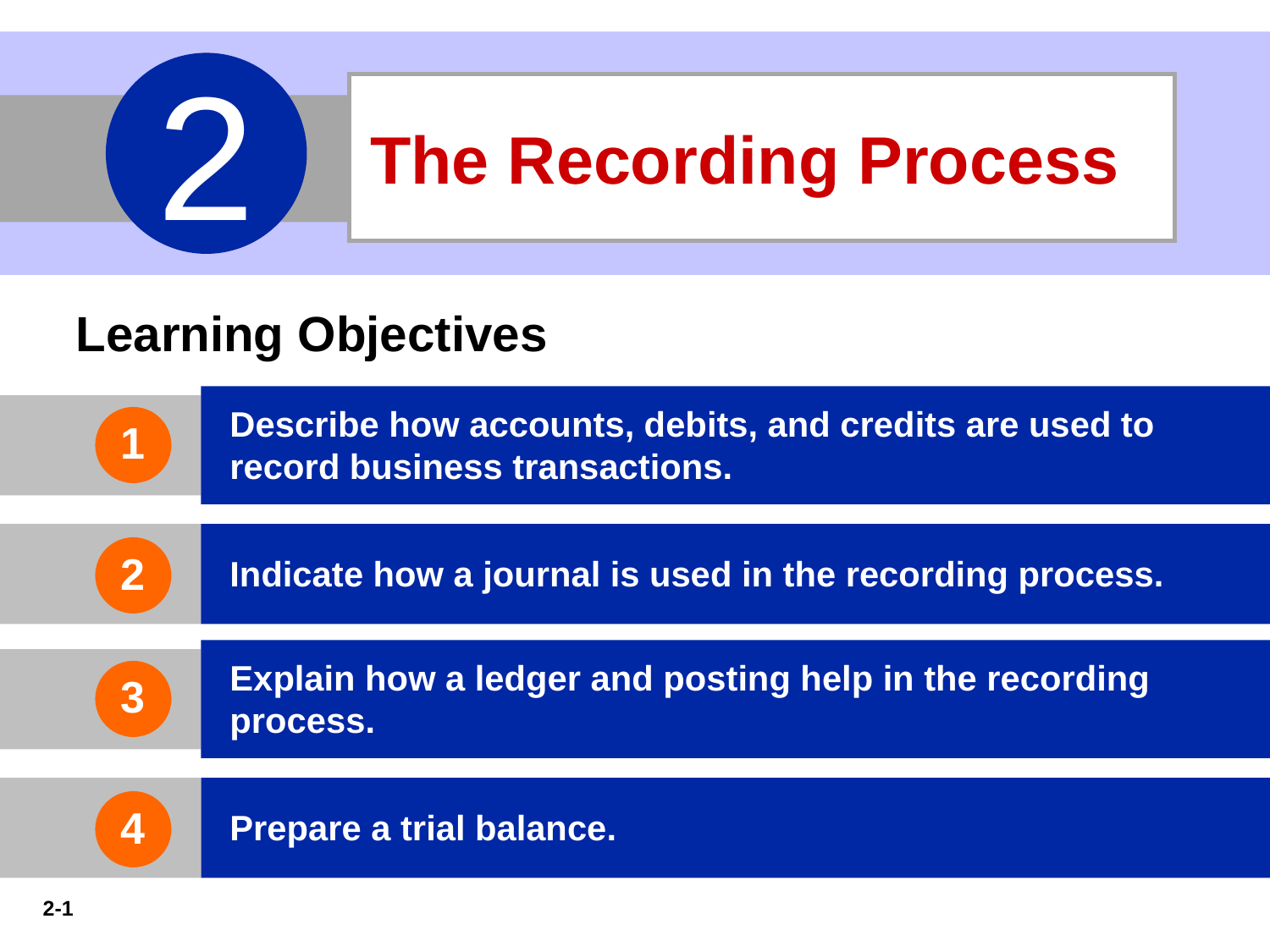

2
The Recording Process

Learning Objectives
Describe how accounts, debits, and credits are used to record business transactions.

1

Indicate how a journal is used in the recording process.
2
Explain how a ledger and posting help in the recording process.

3

Prepare a trial balance.
4